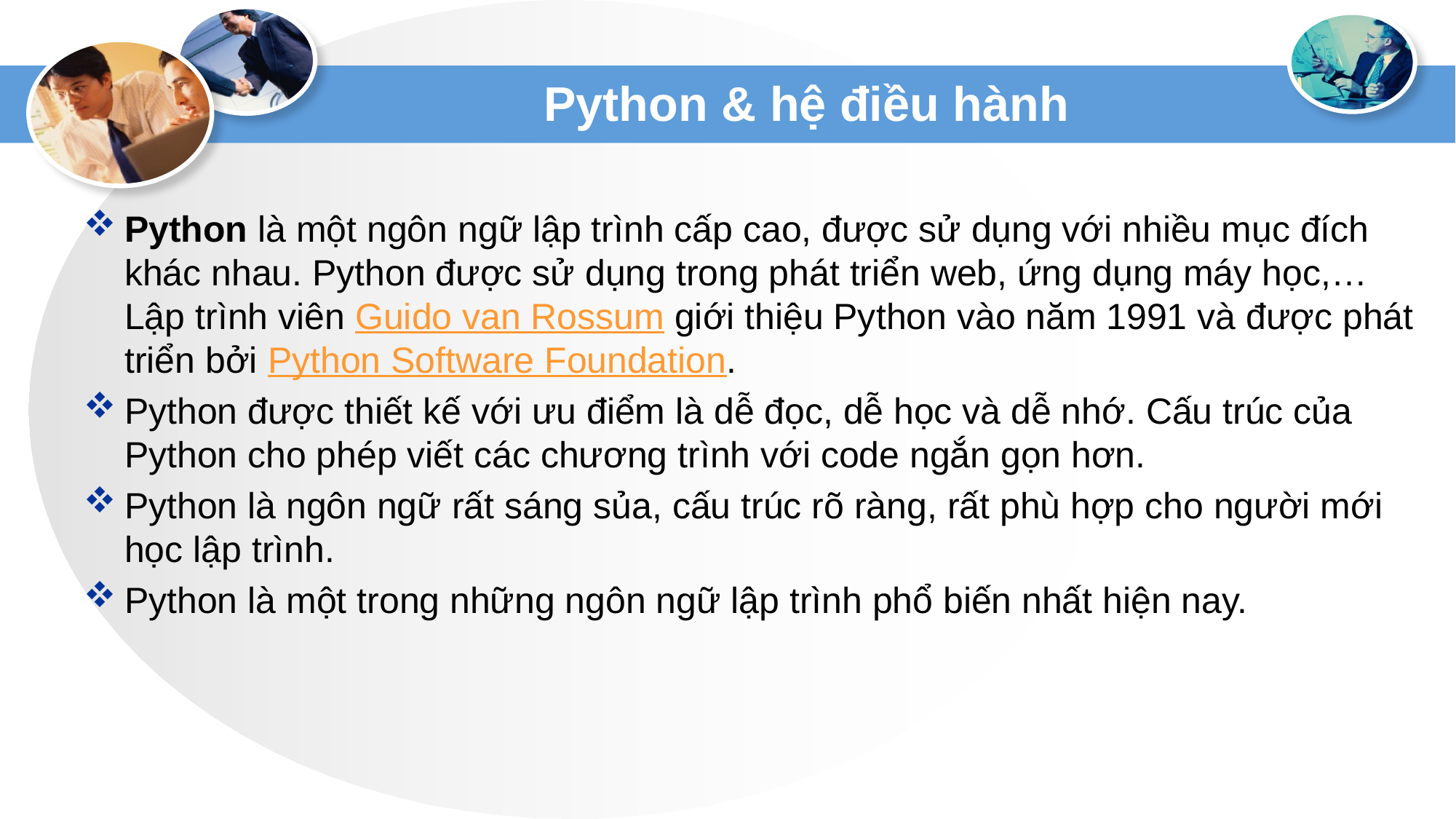

# Python & hệ điều hành
Python là một ngôn ngữ lập trình cấp cao, được sử dụng với nhiều mục đích khác nhau. Python được sử dụng trong phát triển web, ứng dụng máy học,… Lập trình viên Guido van Rossum giới thiệu Python vào năm 1991 và được phát triển bởi Python Software Foundation.
Python được thiết kế với ưu điểm là dễ đọc, dễ học và dễ nhớ. Cấu trúc của Python cho phép viết các chương trình với code ngắn gọn hơn.
Python là ngôn ngữ rất sáng sủa, cấu trúc rõ ràng, rất phù hợp cho người mới học lập trình.
Python là một trong những ngôn ngữ lập trình phổ biến nhất hiện nay.